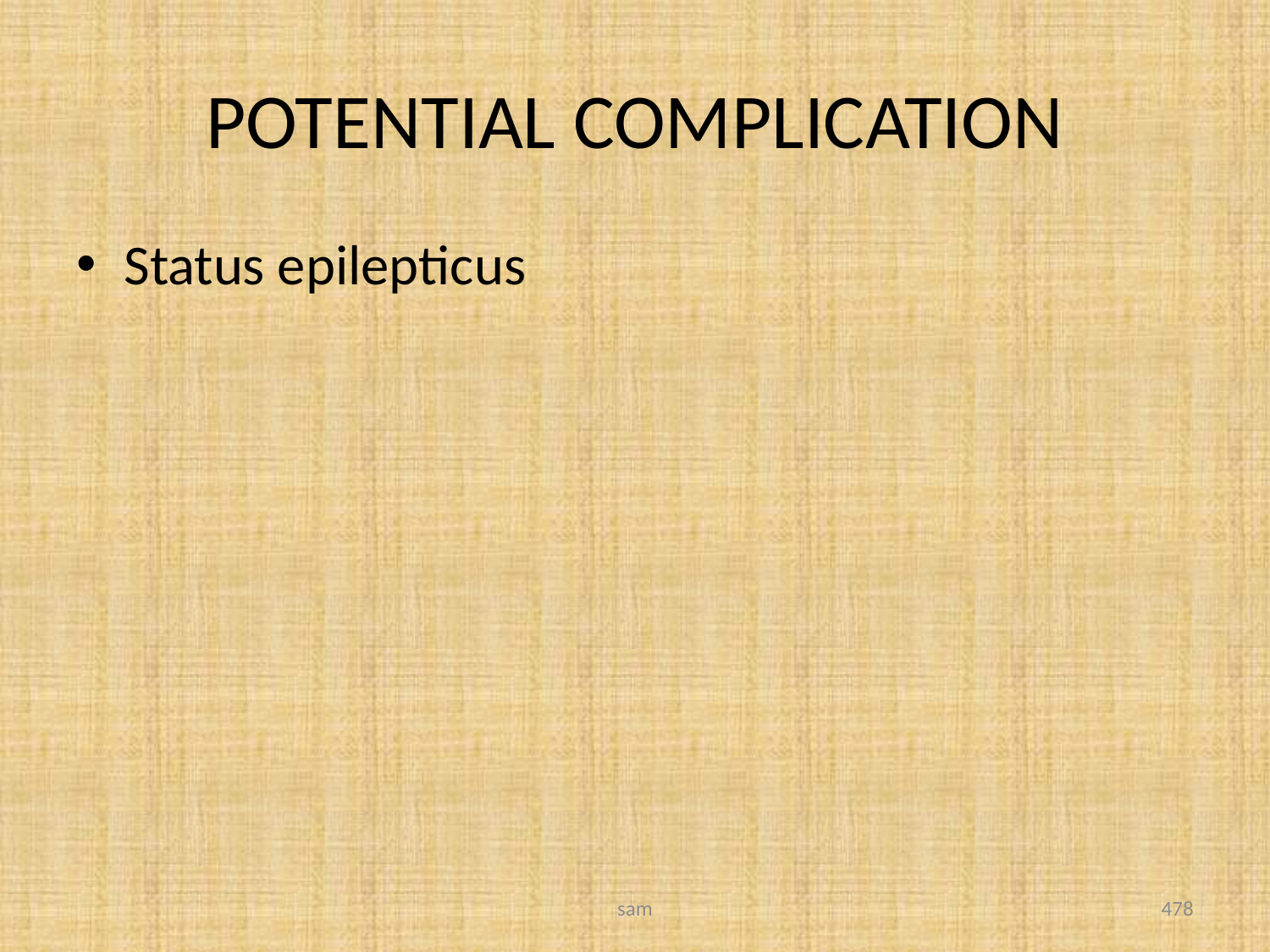

# POTENTIAL COMPLICATION
Status epilepticus
sam
478